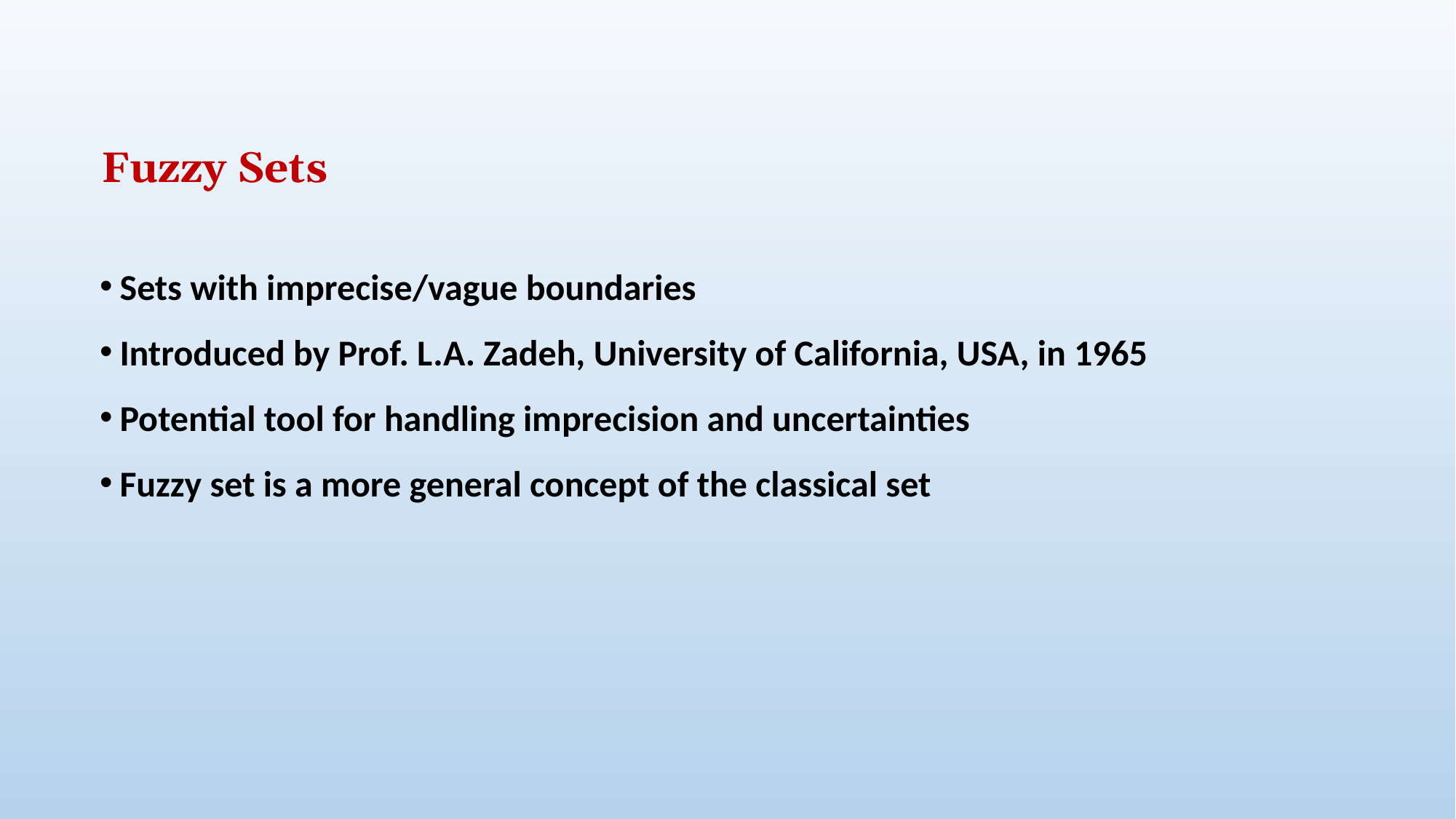

Fuzzy Sets

Sets with imprecise/vague boundaries
Introduced by Prof. L.A. Zadeh, University of California, USA, in 1965
Potential tool for handling imprecision and uncertainties
Fuzzy set is a more general concept of the classical set